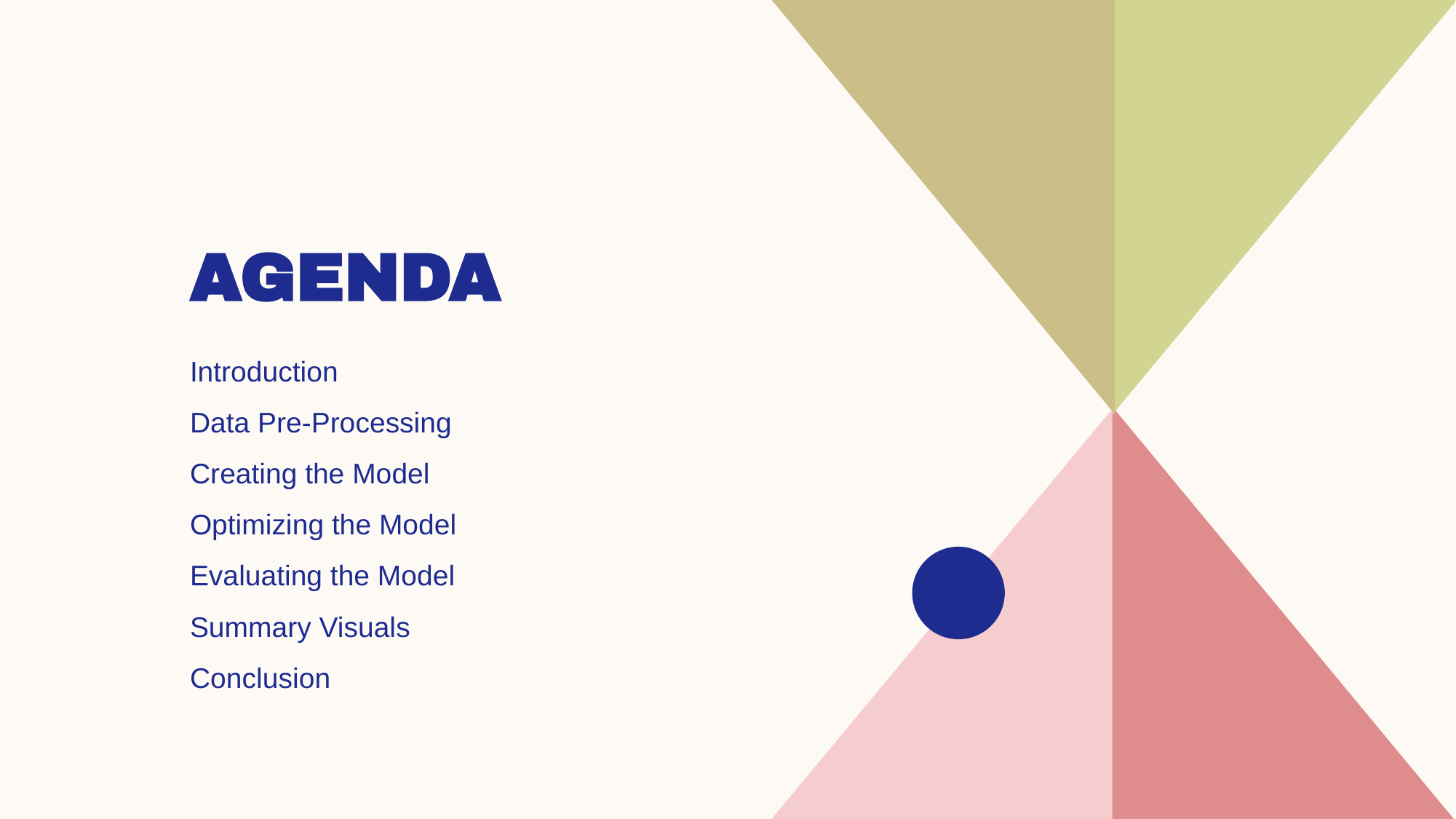

# AGENDA
Introduction​
Data Pre-Processing
​Creating the Model
Optimizing the Model
​Evaluating the Model
Summary Visuals
Conclusion